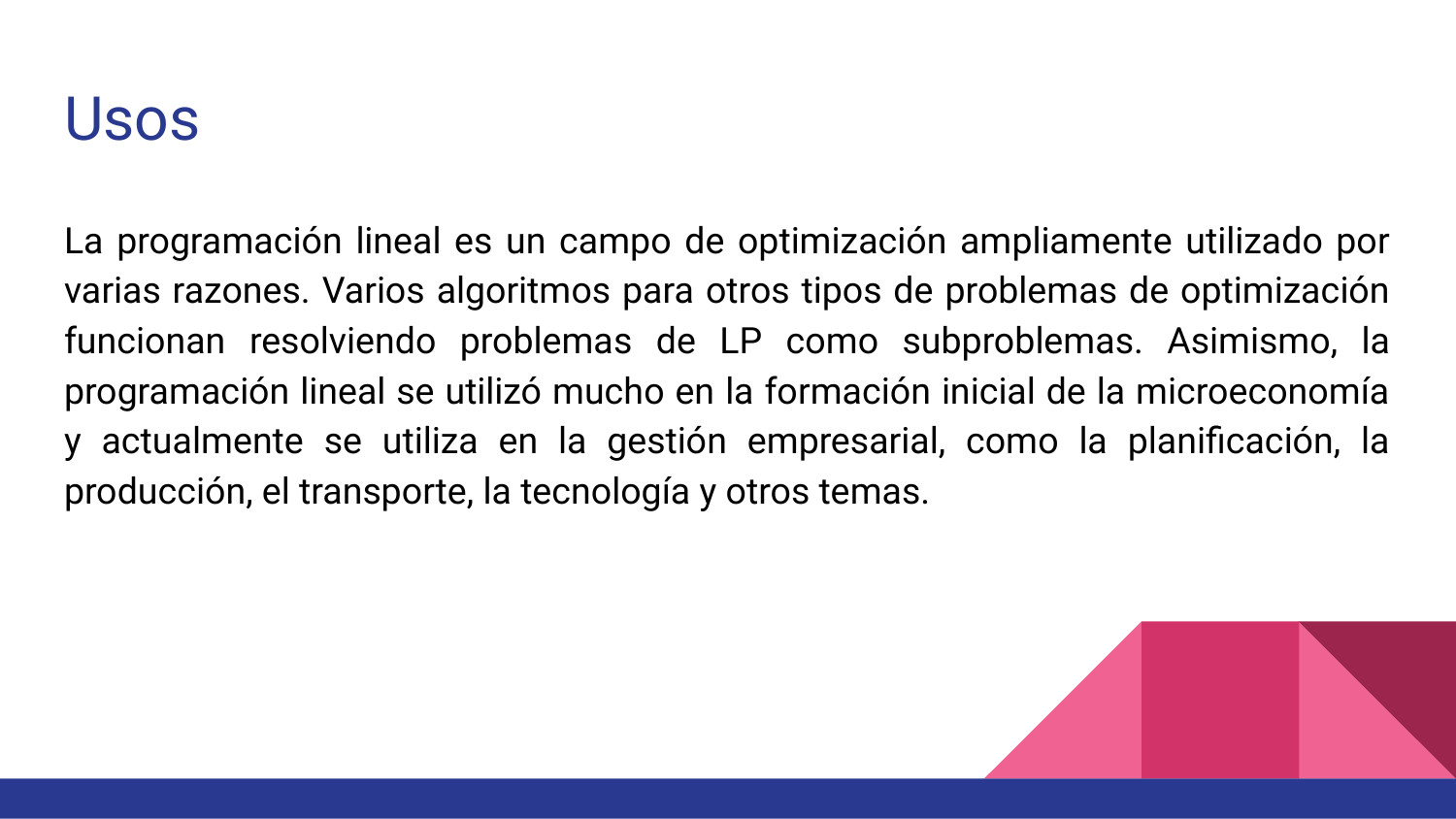

# Usos
La programación lineal es un campo de optimización ampliamente utilizado por varias razones. Varios algoritmos para otros tipos de problemas de optimización funcionan resolviendo problemas de LP como subproblemas. Asimismo, la programación lineal se utilizó mucho en la formación inicial de la microeconomía y actualmente se utiliza en la gestión empresarial, como la planificación, la producción, el transporte, la tecnología y otros temas.